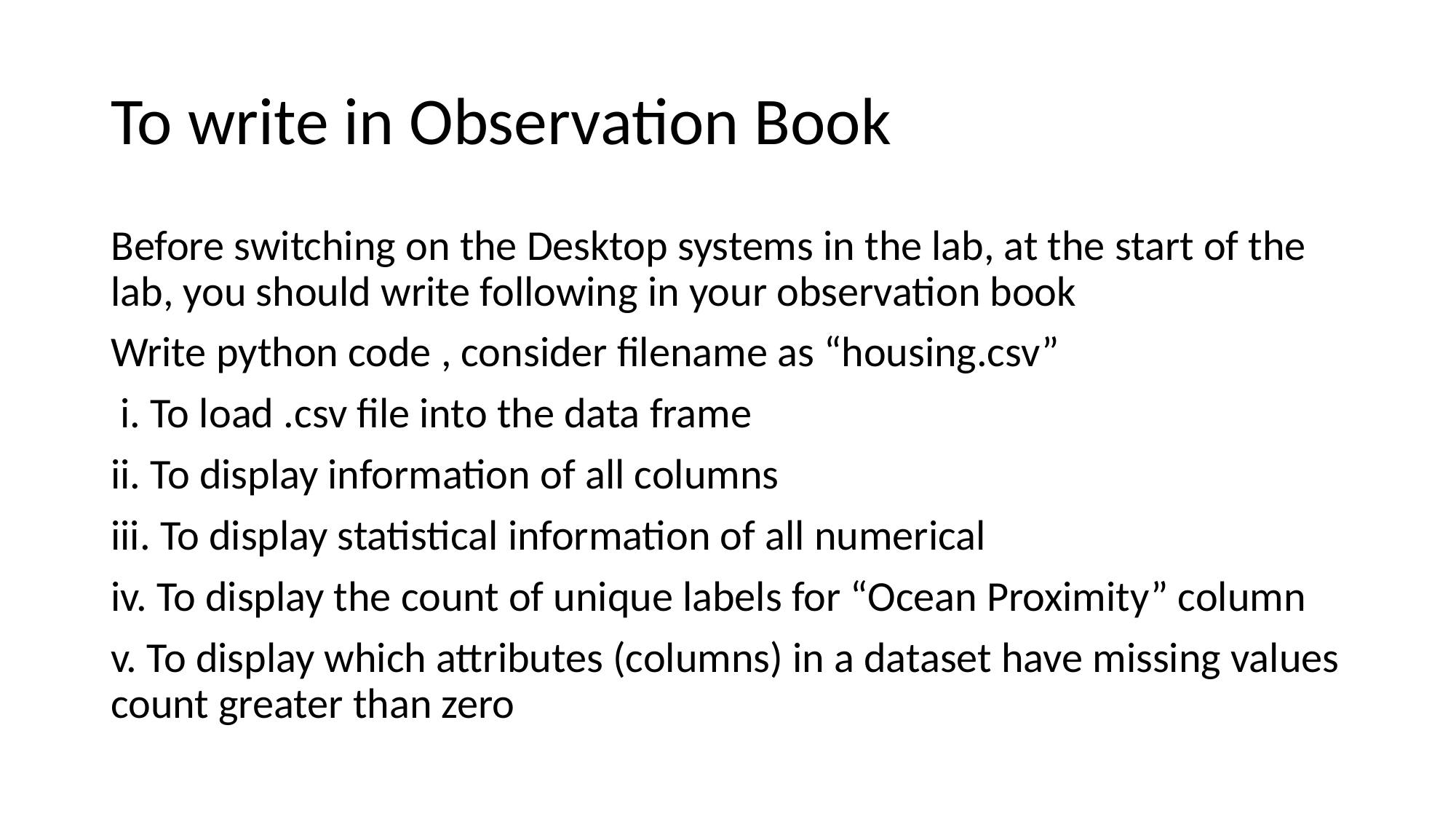

# To write in Observation Book
Before switching on the Desktop systems in the lab, at the start of the lab, you should write following in your observation book
Write python code , consider filename as “housing.csv”
 i. To load .csv file into the data frame
ii. To display information of all columns
iii. To display statistical information of all numerical
iv. To display the count of unique labels for “Ocean Proximity” column
v. To display which attributes (columns) in a dataset have missing values count greater than zero